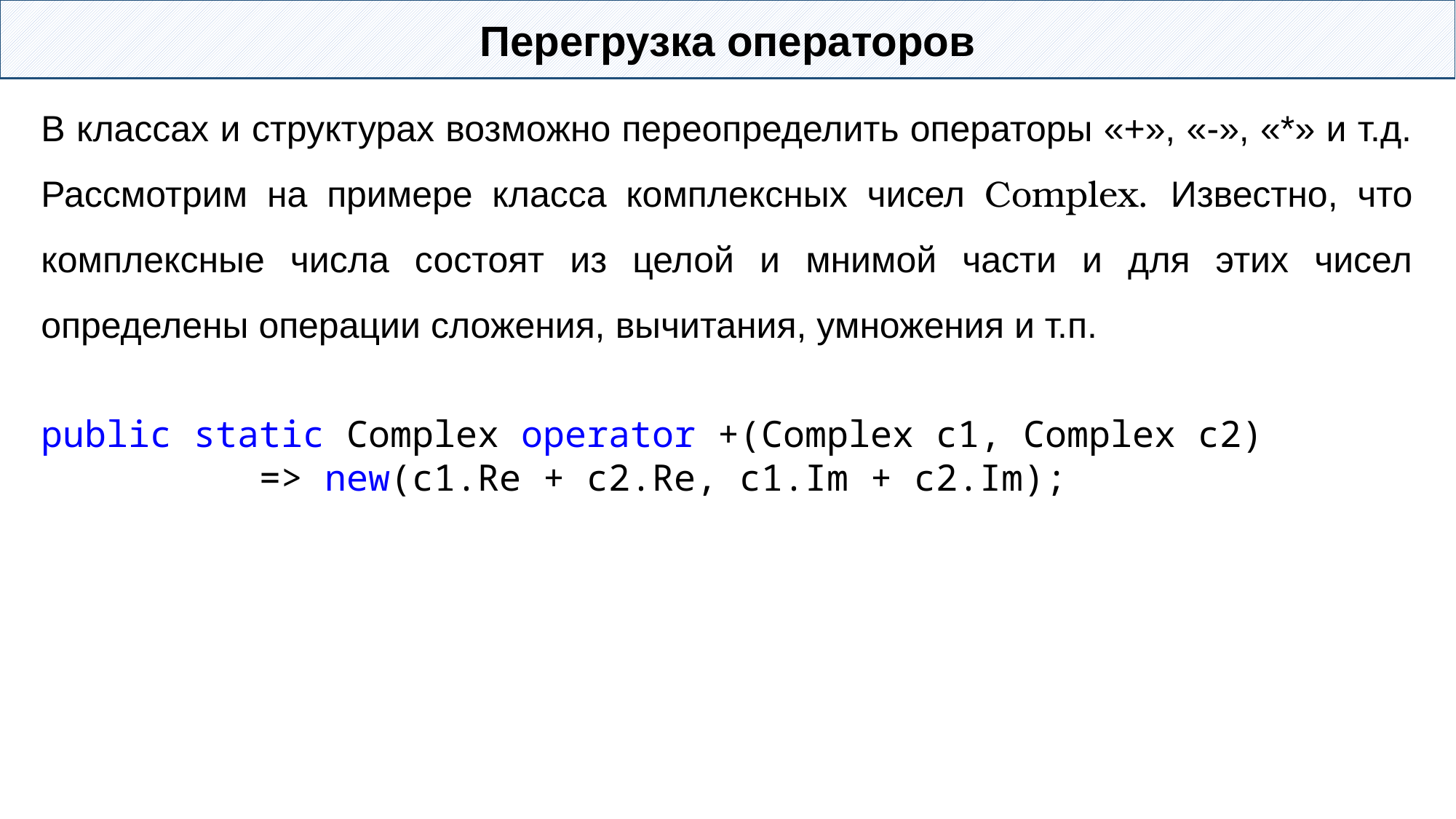

Перегрузка операторов
В классах и структурах возможно переопределить операторы «+», «-», «*» и т.д. Рассмотрим на примере класса комплексных чисел Complex. Известно, что комплексные числа состоят из целой и мнимой части и для этих чисел определены операции сложения, вычитания, умножения и т.п.

public static Complex operator +(Complex c1, Complex c2)
		=> new(c1.Re + c2.Re, c1.Im + c2.Im);